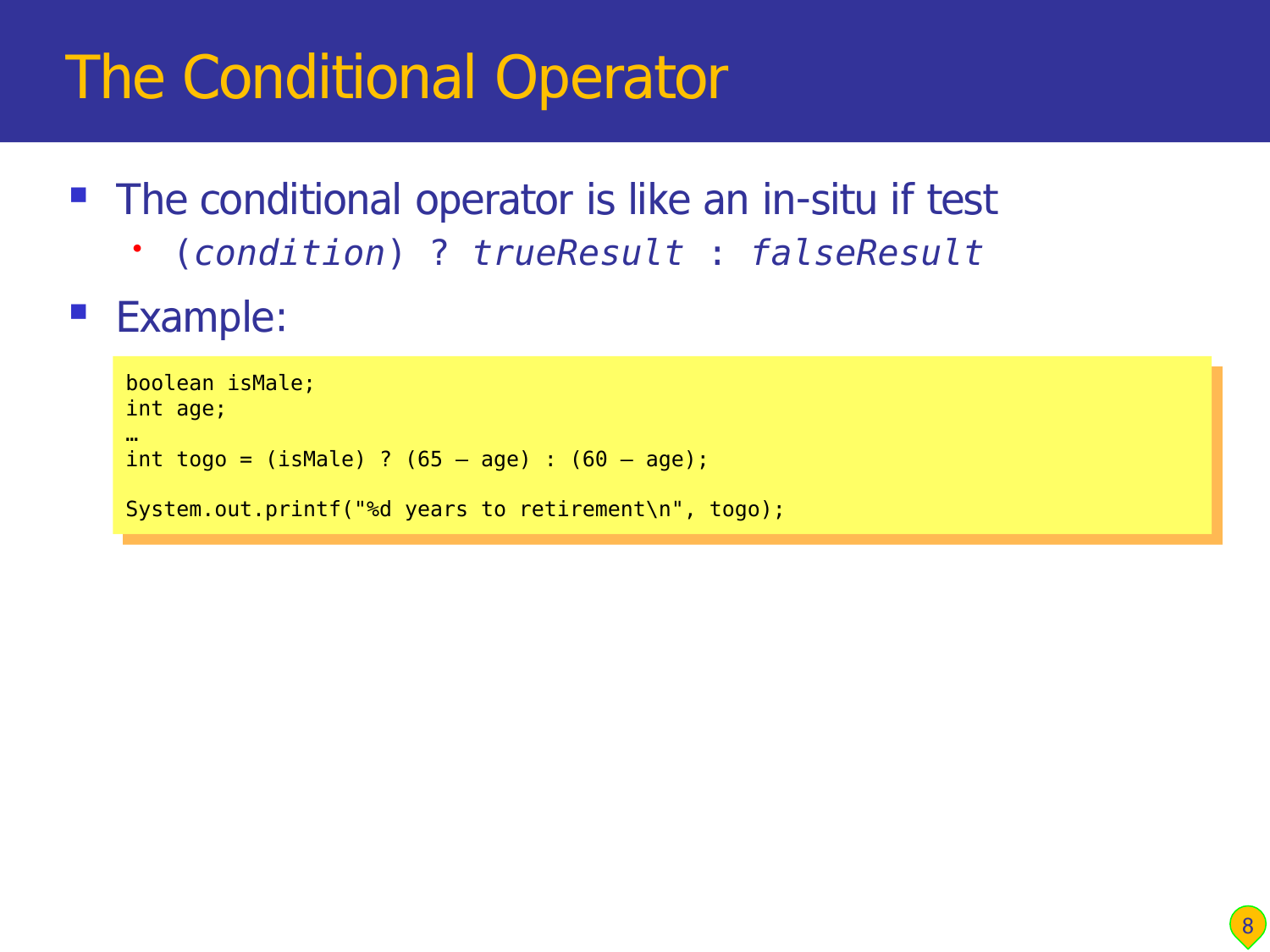

# The Conditional Operator
The conditional operator is like an in-situ if test
(condition) ? trueResult : falseResult
Example:

boolean isMale;
int age;
…
int togo = (isMale) ? (65 – age) : (60 – age);

System.out.printf("%d years to retirement\n", togo);
8